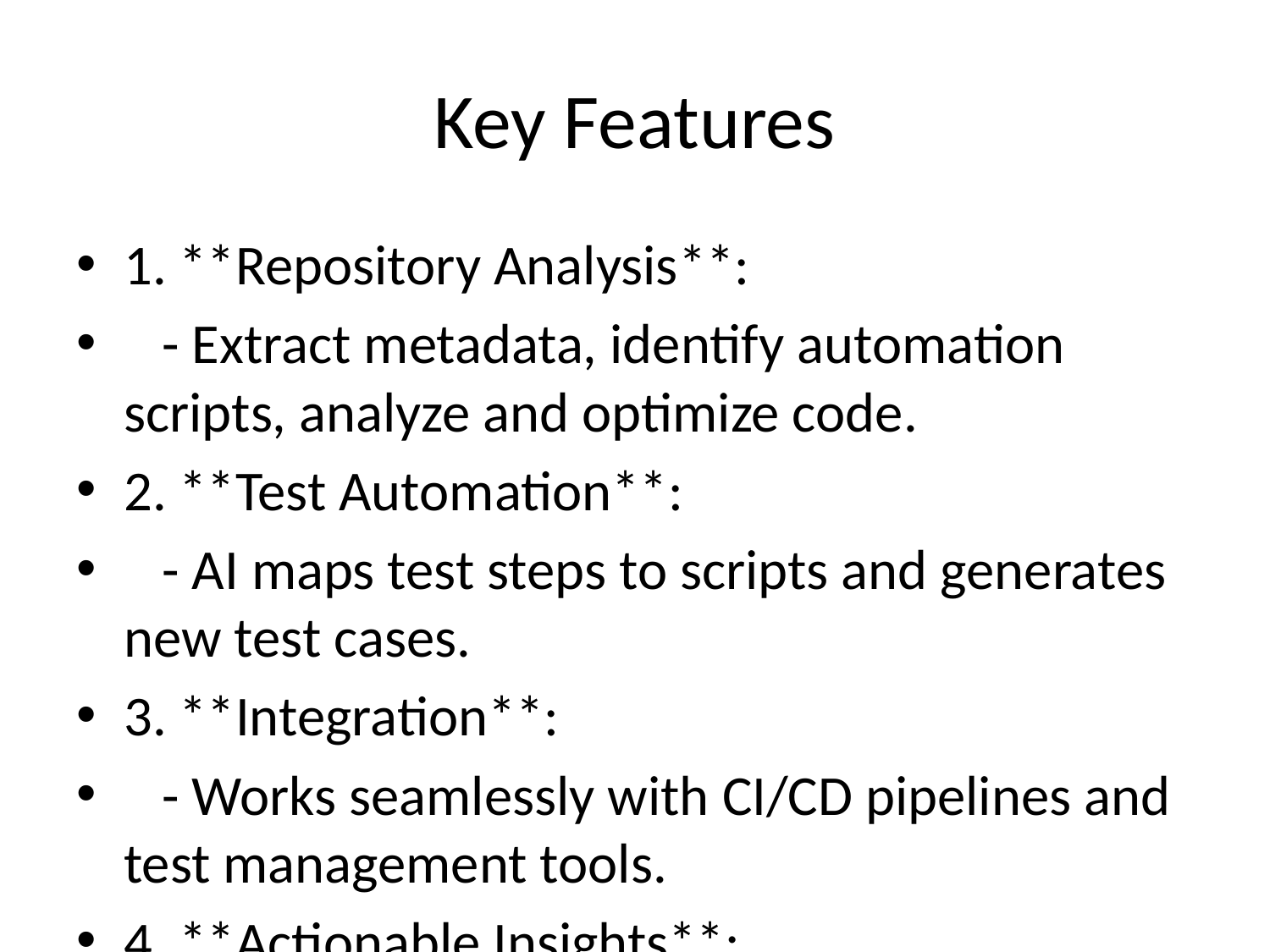

# Key Features
1. **Repository Analysis**:
   - Extract metadata, identify automation scripts, analyze and optimize code.
2. **Test Automation**:
   - AI maps test steps to scripts and generates new test cases.
3. **Integration**:
   - Works seamlessly with CI/CD pipelines and test management tools.
4. **Actionable Insights**:
   - Provides suggestions for improving code quality and test coverage.